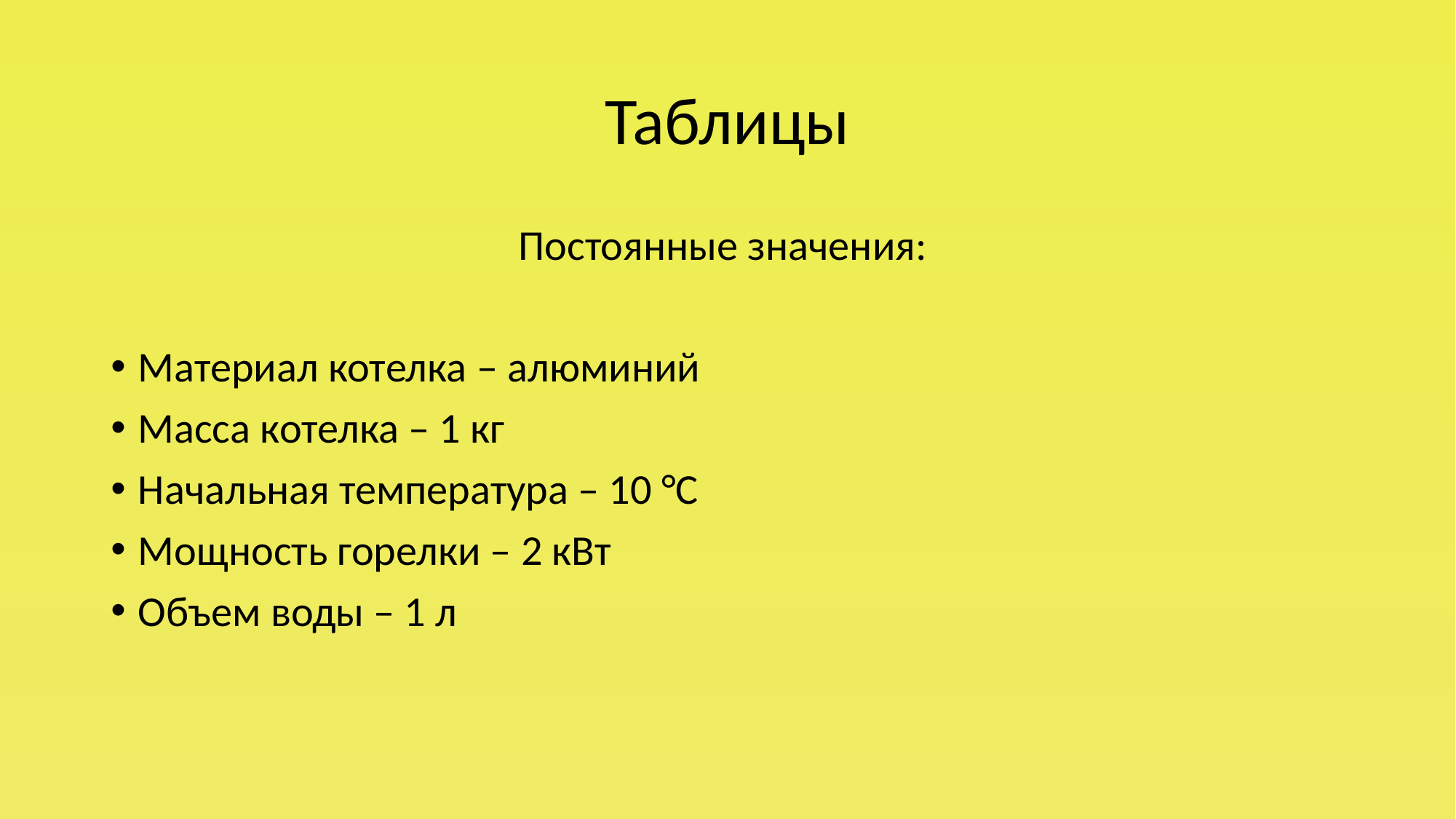

# Таблицы
Постоянные значения:

Материал котелка – алюминий
Масса котелка – 1 кг
Начальная температура – 10 °C
Мощность горелки – 2 кВт
Объем воды – 1 л